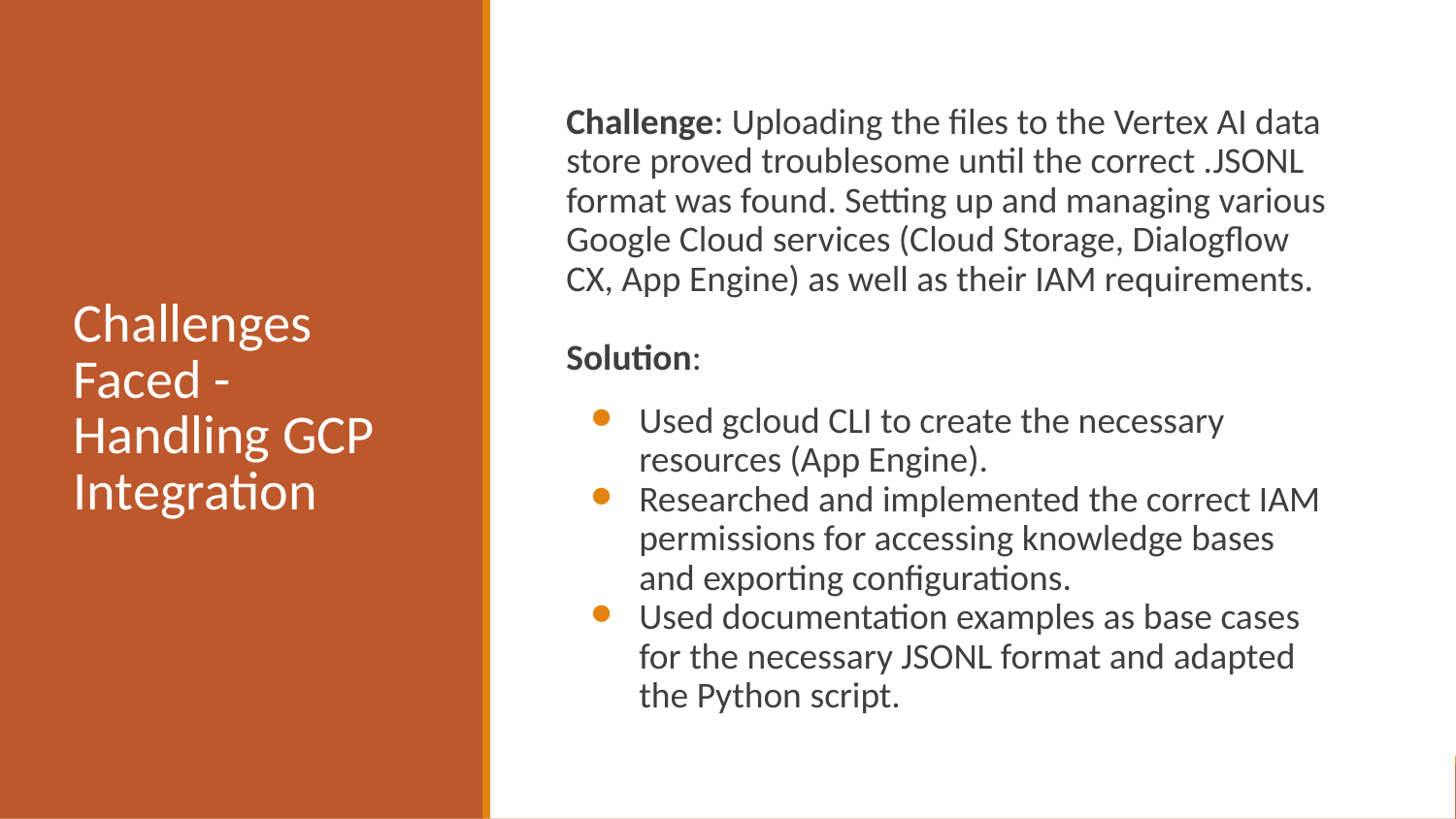

# Challenges Faced - Handling GCP Integration
Challenge: Uploading the files to the Vertex AI data store proved troublesome until the correct .JSONL format was found. Setting up and managing various Google Cloud services (Cloud Storage, Dialogflow CX, App Engine) as well as their IAM requirements.

Solution:
Used gcloud CLI to create the necessary resources (App Engine).
Researched and implemented the correct IAM permissions for accessing knowledge bases and exporting configurations.
Used documentation examples as base cases for the necessary JSONL format and adapted the Python script.